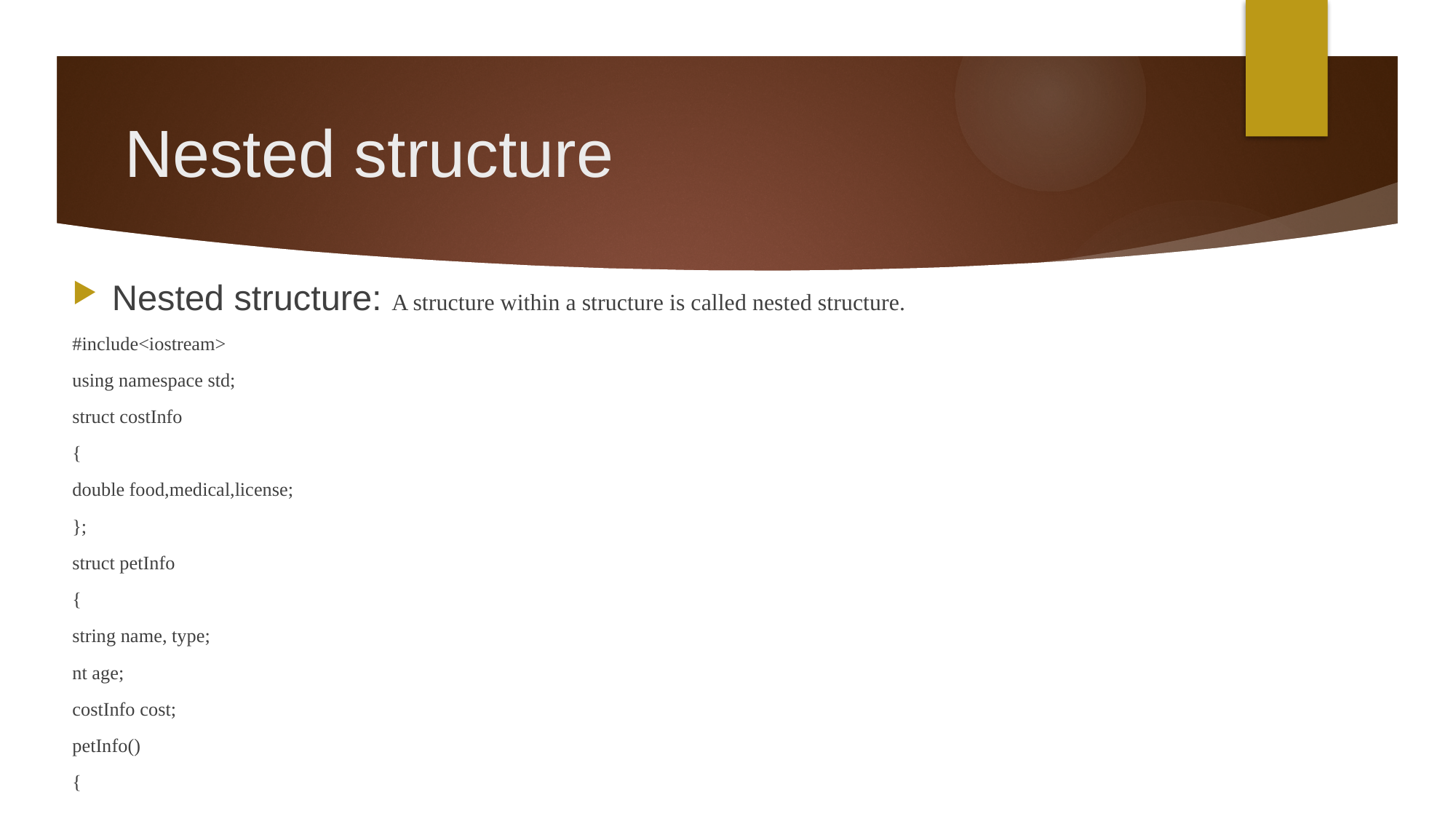

# Nested structure
Nested structure: A structure within a structure is called nested structure.
#include<iostream>
using namespace std;
struct costInfo
{
double food,medical,license;
};
struct petInfo
{
string name, type;
nt age;
costInfo cost;
petInfo()
{